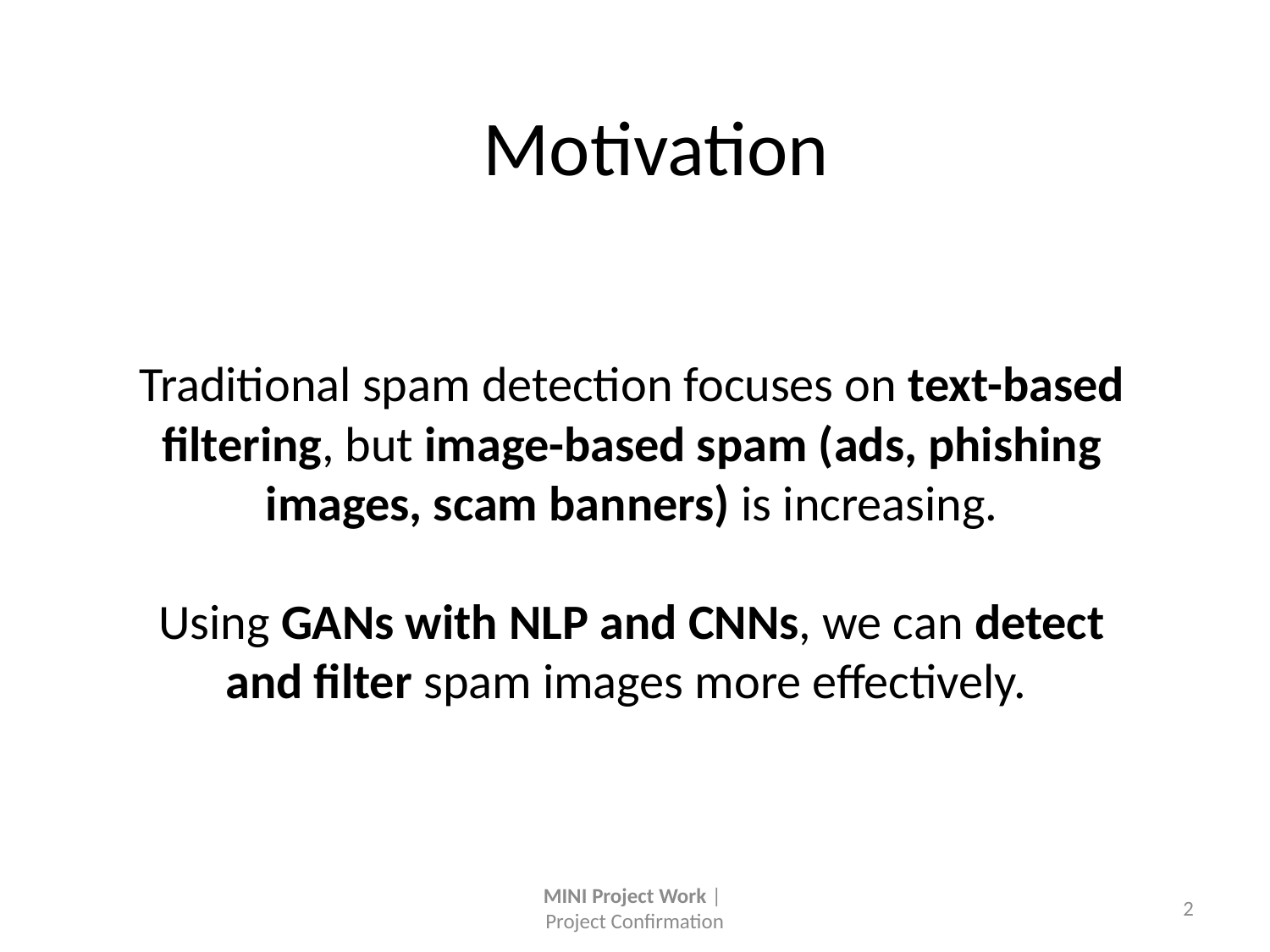

# Motivation

Traditional spam detection focuses on text-based filtering, but image-based spam (ads, phishing images, scam banners) is increasing.

Using GANs with NLP and CNNs, we can detect and filter spam images more effectively.
MINI Project Work |
Project Confirmation
2